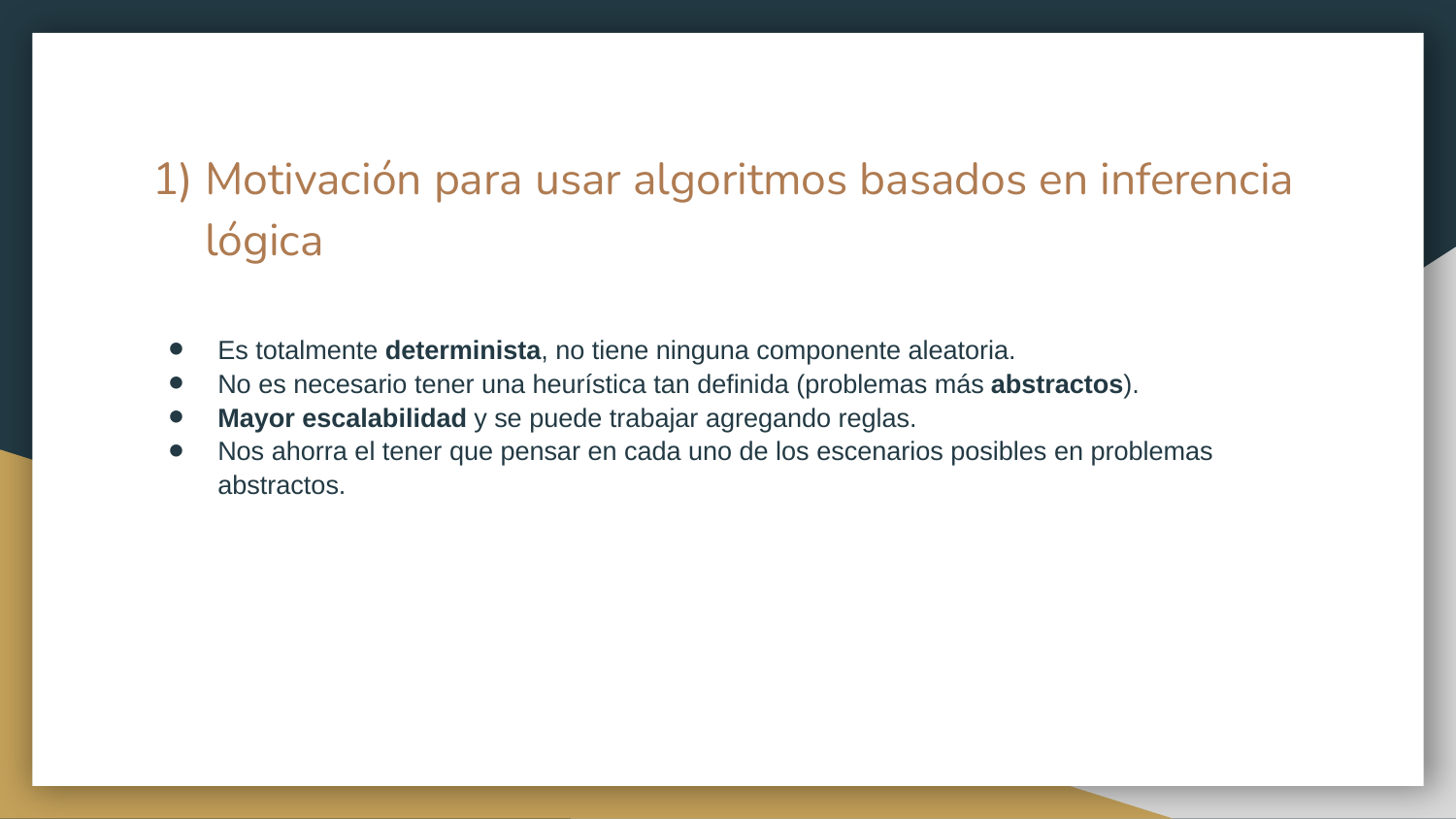

# Motivación para usar algoritmos basados en inferencia lógica
Es totalmente determinista, no tiene ninguna componente aleatoria.
No es necesario tener una heurística tan definida (problemas más abstractos).
Mayor escalabilidad y se puede trabajar agregando reglas.
Nos ahorra el tener que pensar en cada uno de los escenarios posibles en problemas abstractos.